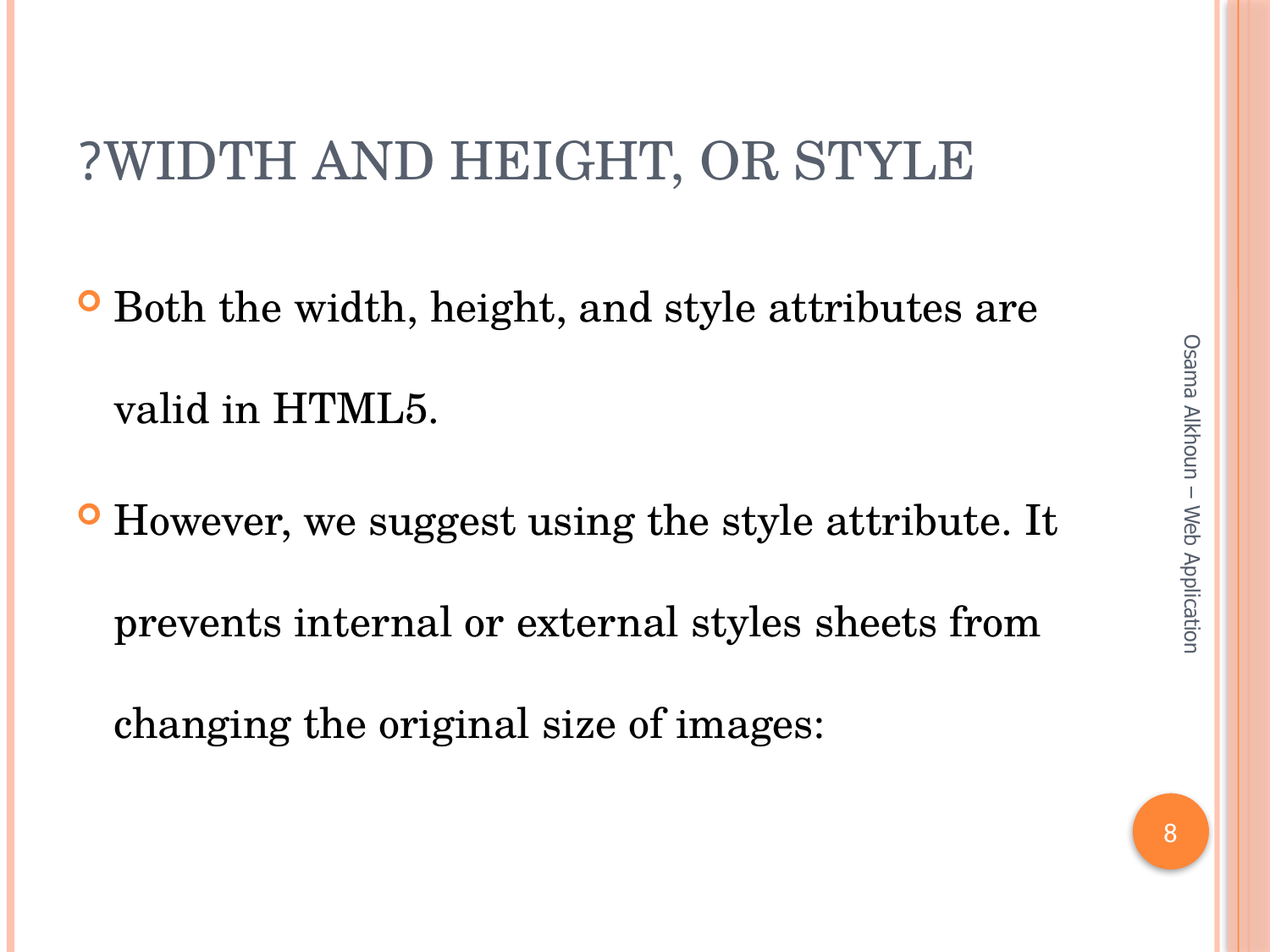

# Width and Height, or Style?
Both the width, height, and style attributes are valid in HTML5.
However, we suggest using the style attribute. It prevents internal or external styles sheets from changing the original size of images:
Osama Alkhoun – Web Application
8